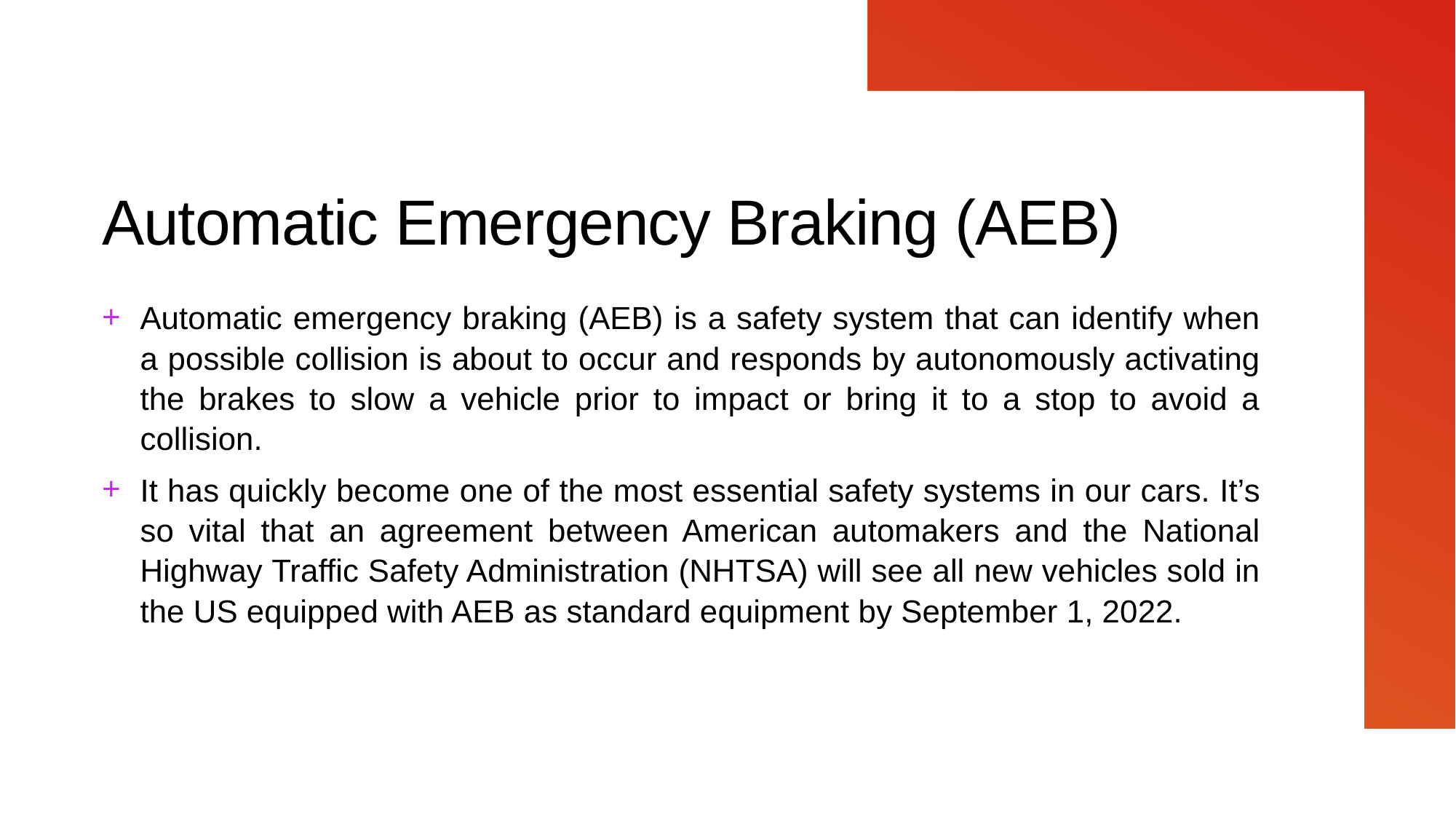

# Automatic Emergency Braking (AEB)
Automatic emergency braking (AEB) is a safety system that can identify when a possible collision is about to occur and responds by autonomously activating the brakes to slow a vehicle prior to impact or bring it to a stop to avoid a collision.
It has quickly become one of the most essential safety systems in our cars. It’s so vital that an agreement between American automakers and the National Highway Traffic Safety Administration (NHTSA) will see all new vehicles sold in the US equipped with AEB as standard equipment by September 1, 2022.